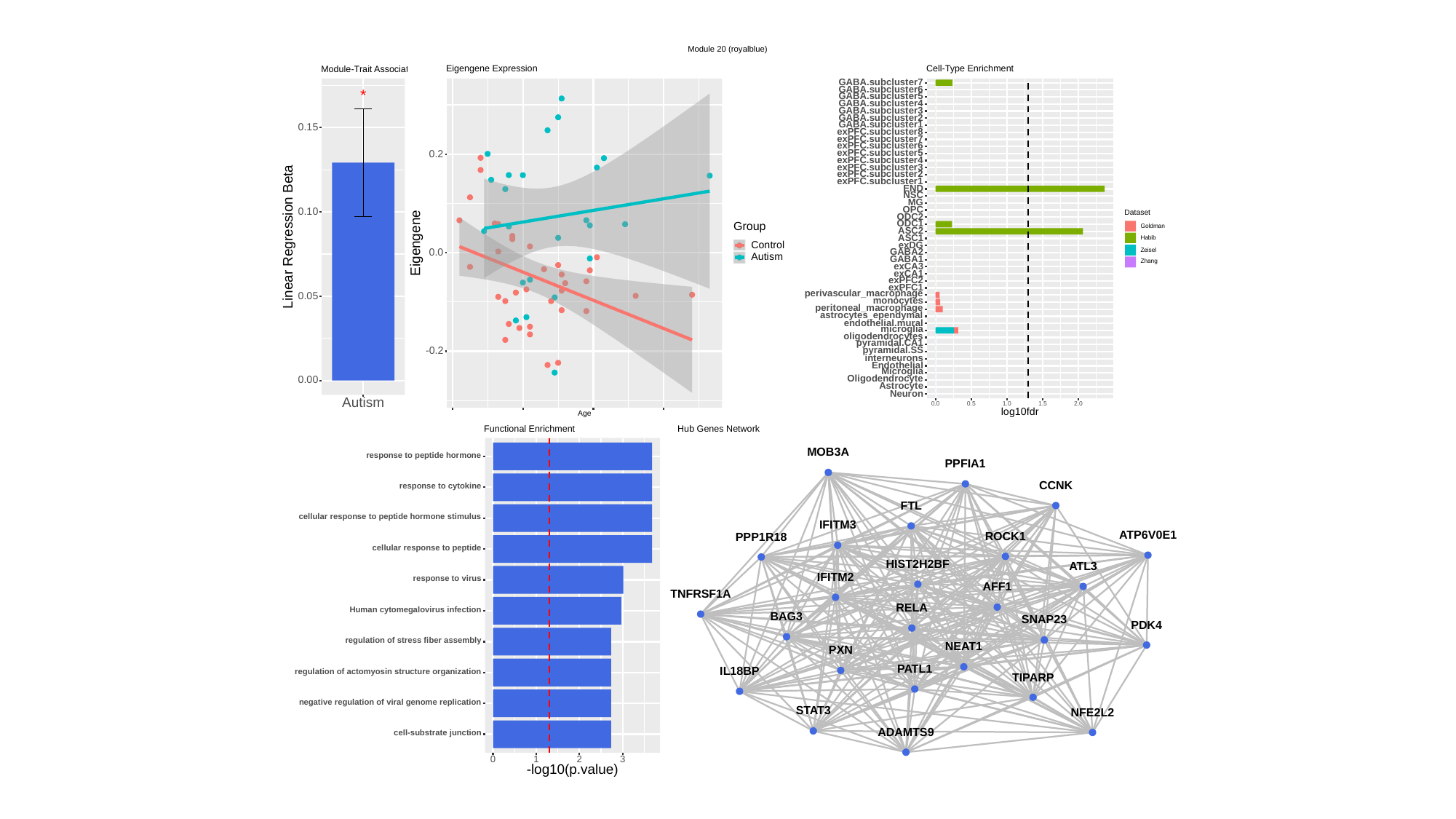

Module 20 (royalblue)

Cell-Type Enrichment
Eigengene Expression
Module-Trait Association

GABA.subcluster7

GABA.subcluster6

GABA.subcluster5

*

GABA.subcluster4

GABA.subcluster3

GABA.subcluster2

GABA.subcluster1

0.15

exPFC.subcluster8

exPFC.subcluster7

exPFC.subcluster6

exPFC.subcluster5
0.2

exPFC.subcluster4

exPFC.subcluster3

exPFC.subcluster2

exPFC.subcluster1

END

NSC

MG

OPC

0.10
Dataset

ODC2

ODC1

Group

Goldman

ASC2

Linear Regression Beta

ASC1

Habib

Eigengene

Control
exDG

Zeisel
GABA2
0.0

Autism

GABA1

Zhang

exCA3

exCA1

exPFC2

exPFC1

perivascular_macrophage

0.05

monocytes

peritoneal_macrophage

astrocytes_ependymal

endothelial.mural

microglia

oligodendrocytes

pyramidal.CA1

pyramidal.SS
-0.2

interneurons

Endothelial

Microglia

Oligodendrocyte
0.00

Astrocyte

Neuron

Autism

0.0
0.5
1.0
1.5
2.0
log10fdr

Age

Hub Genes Network
Functional Enrichment

MOB3A
response to peptide hormone

PPFIA1

CCNK
response to cytokine

FTL

cellular response to peptide hormone stimulus

IFITM3

ATP6V0E1
ROCK1
PPP1R18

cellular response to peptide

HIST2H2BF
ATL3

IFITM2
response to virus

AFF1

TNFRSF1A

RELA
Human cytomegalovirus infection

BAG3

SNAP23
PDK4

regulation of stress fiber assembly

NEAT1

PXN

PATL1

IL18BP
regulation of actomyosin structure organization

TIPARP

negative regulation of viral genome replication

STAT3
NFE2L2

ADAMTS9

cell-substrate junction

0
3
1
2
-log10(p.value)